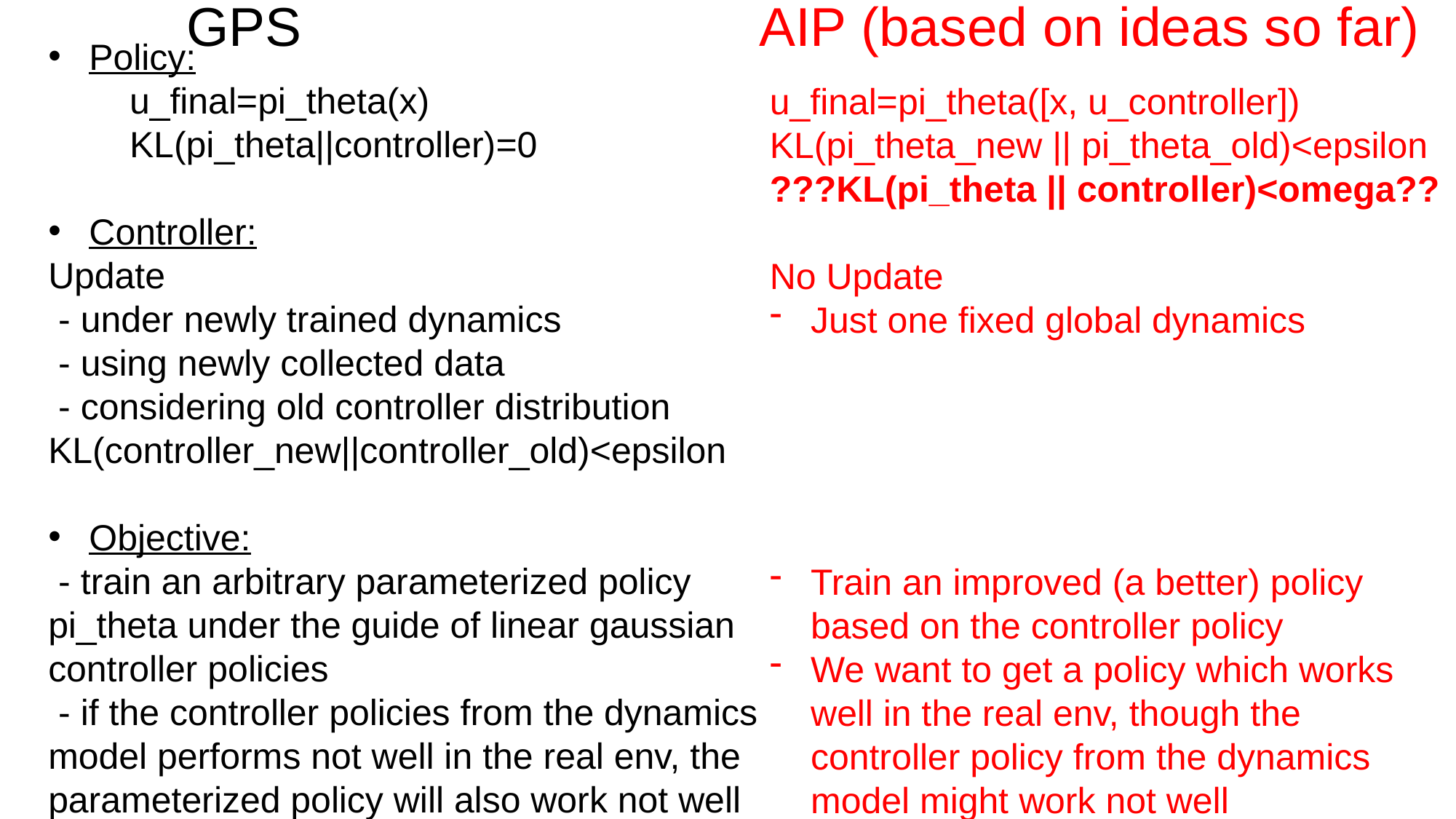

AIP (based on ideas so far)
# GPS
Policy:
        u_final=pi_theta(x)
        KL(pi_theta||controller)=0

Controller:
Update
 - under newly trained dynamics
 - using newly collected data
 - considering old controller distribution KL(controller_new||controller_old)<epsilon

Objective:
 - train an arbitrary parameterized policy pi_theta under the guide of linear gaussian controller policies
 - if the controller policies from the dynamics model performs not well in the real env, the parameterized policy will also work not well
u_final=pi_theta([x, u_controller])
KL(pi_theta_new || pi_theta_old)<epsilon
???KL(pi_theta || controller)<omega??

No Update
Just one fixed global dynamics

Train an improved (a better) policy based on the controller policy
We want to get a policy which works well in the real env, though the controller policy from the dynamics model might work not well